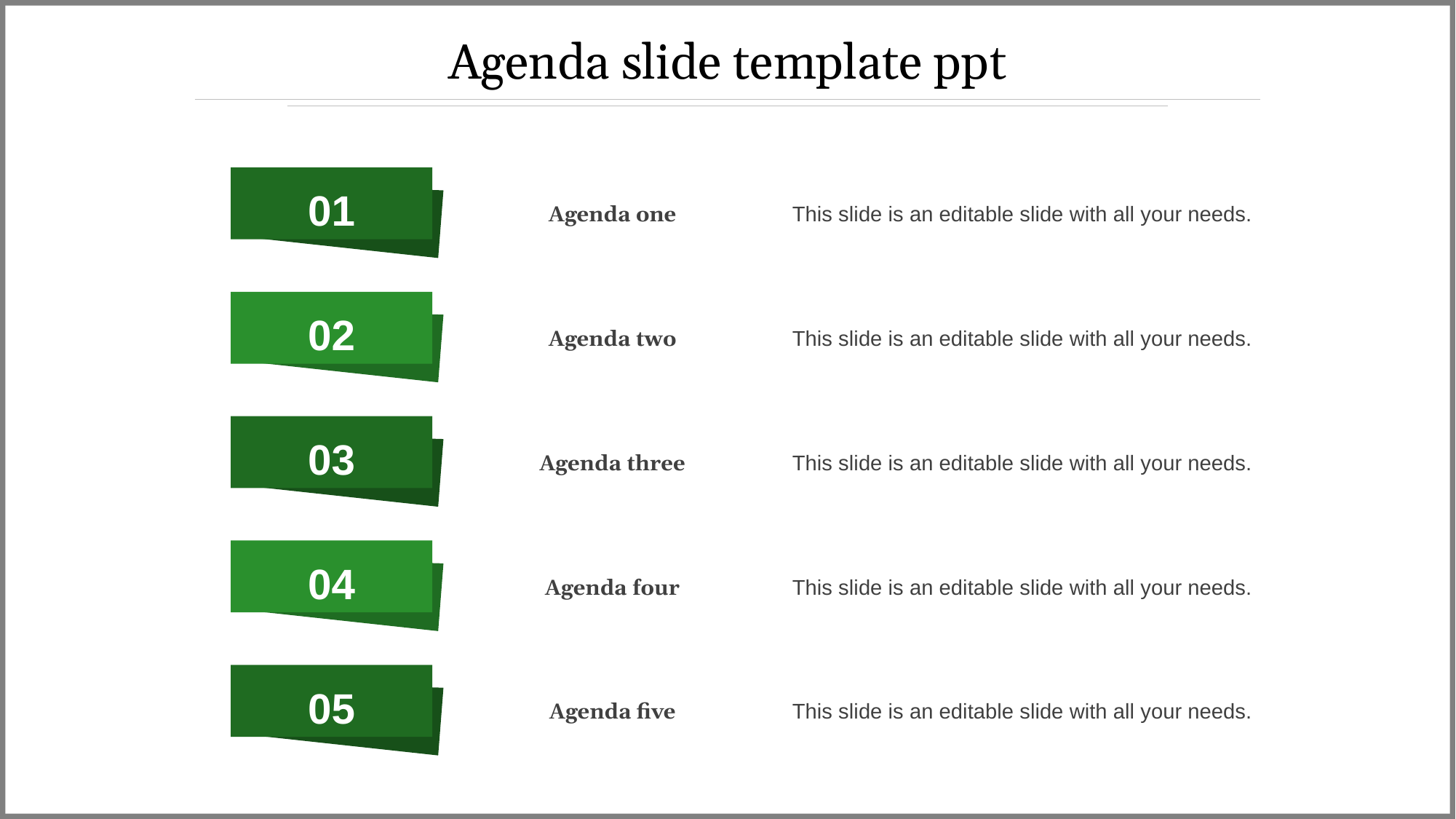

Agenda slide template ppt

01
Agenda one
This slide is an editable slide with all your needs.

02
Agenda two
This slide is an editable slide with all your needs.

03
Agenda three
This slide is an editable slide with all your needs.

04
Agenda four
This slide is an editable slide with all your needs.

05
Agenda five
This slide is an editable slide with all your needs.